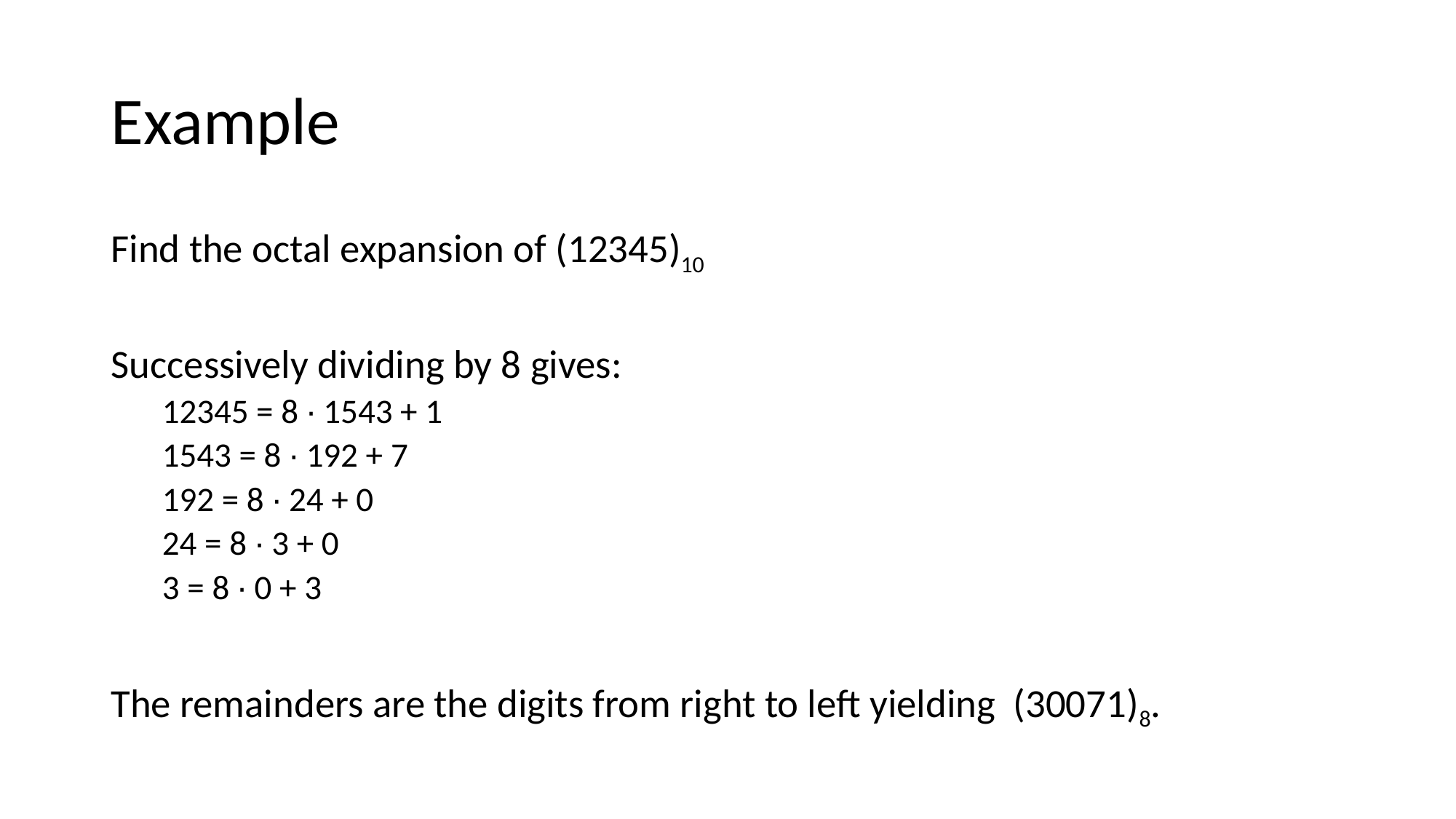

# Example
Find the octal expansion of (12345)10

Successively dividing by 8 gives:
12345 = 8 ∙ 1543 + 1
1543 = 8 ∙ 192 + 7
192 = 8 ∙ 24 + 0
24 = 8 ∙ 3 + 0
3 = 8 ∙ 0 + 3

The remainders are the digits from right to left yielding  (30071)8.